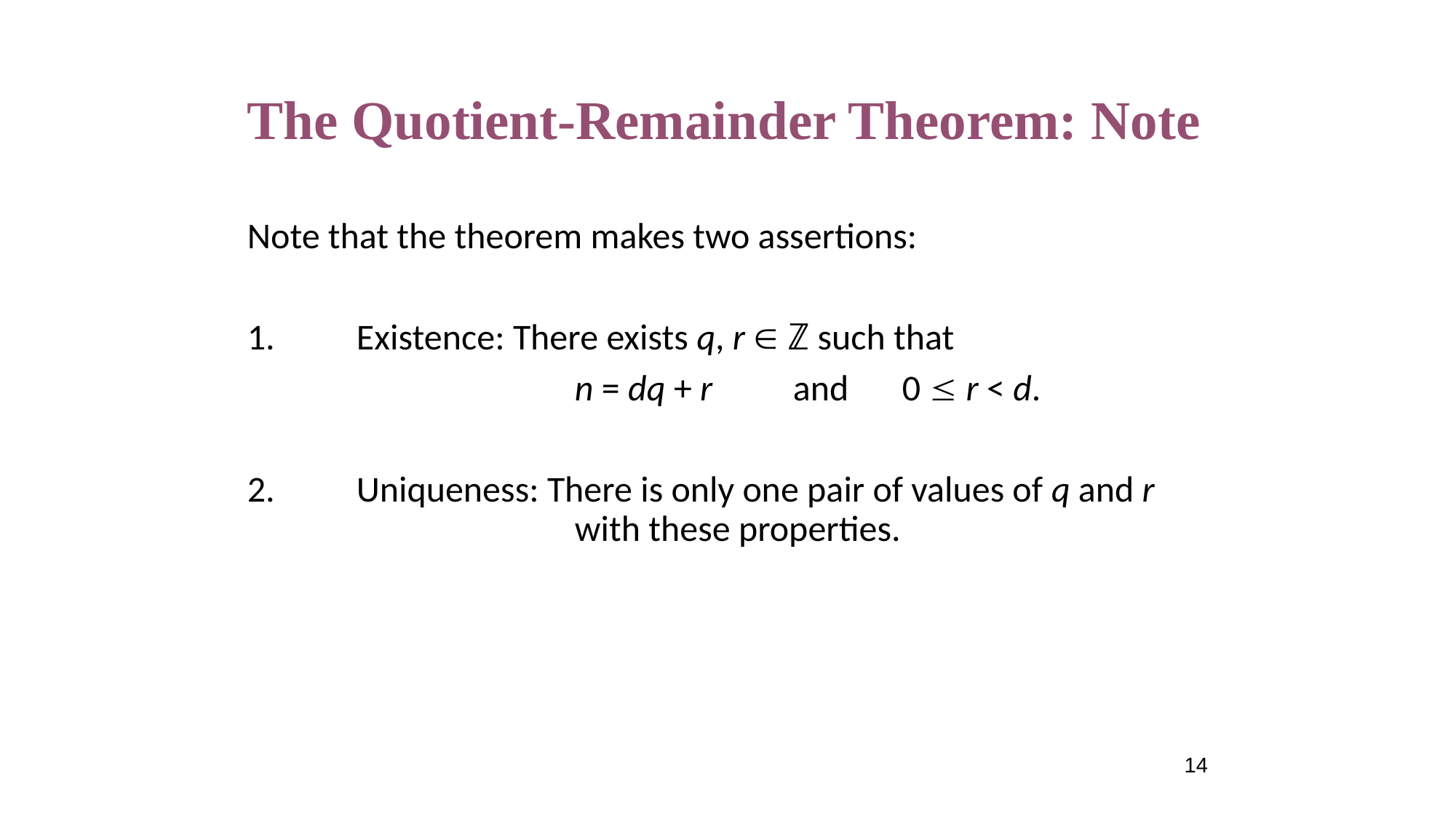

The Quotient-Remainder Theorem: Note
Note that the theorem makes two assertions:

1.	Existence: There exists q, r ∈ ℤ such that
			n = dq + r 	and 	0 ≤ r < d.

2.	Uniqueness: There is only one pair of values of q and r 			with these properties.
14